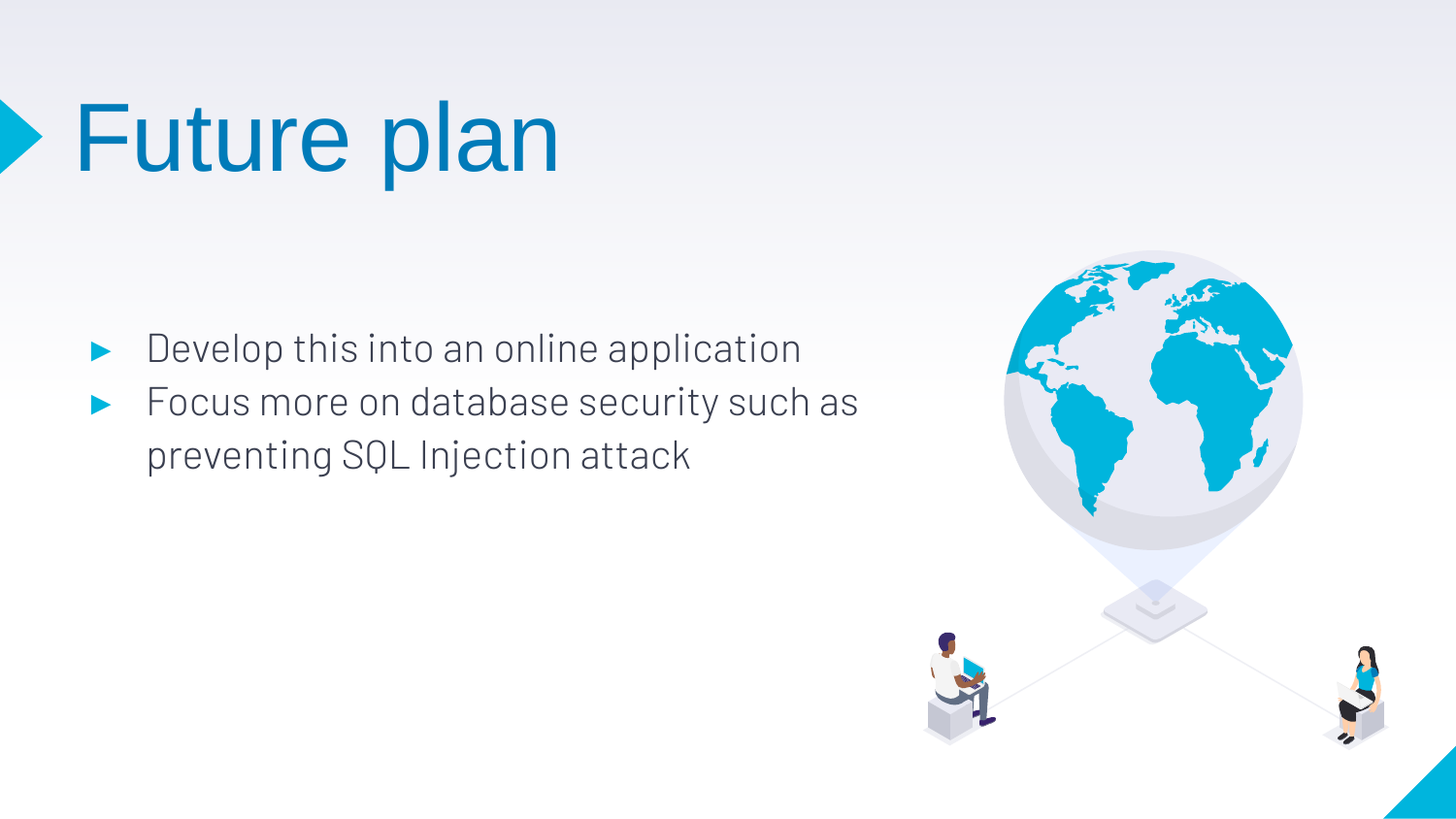

# Future plan

Develop this into an online application
Focus more on database security such as preventing SQL Injection attack